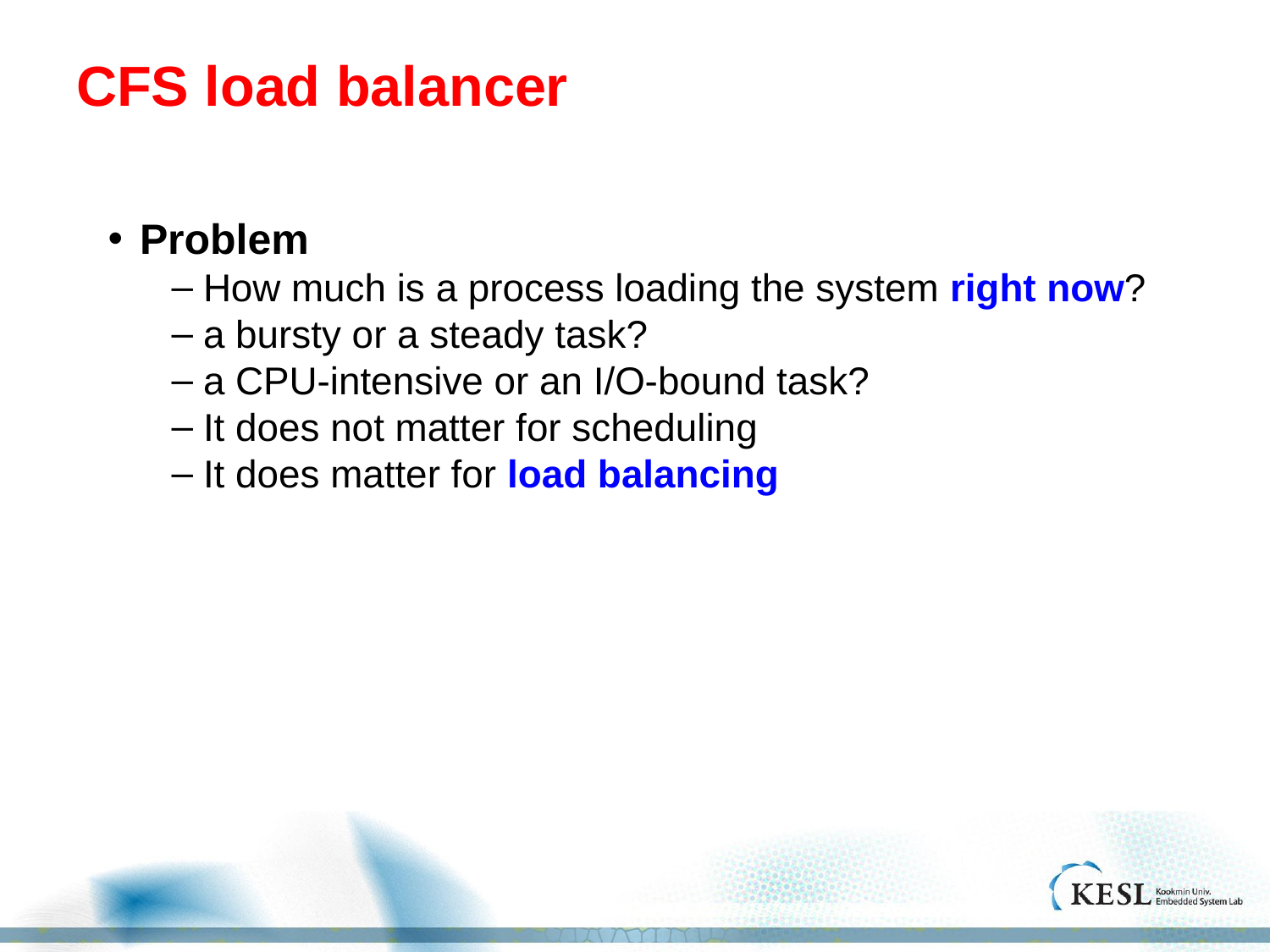

# CFS load balancer

Problem
How much is a process loading the system right now?
a bursty or a steady task?
a CPU-intensive or an I/O-bound task?
It does not matter for scheduling
It does matter for load balancing